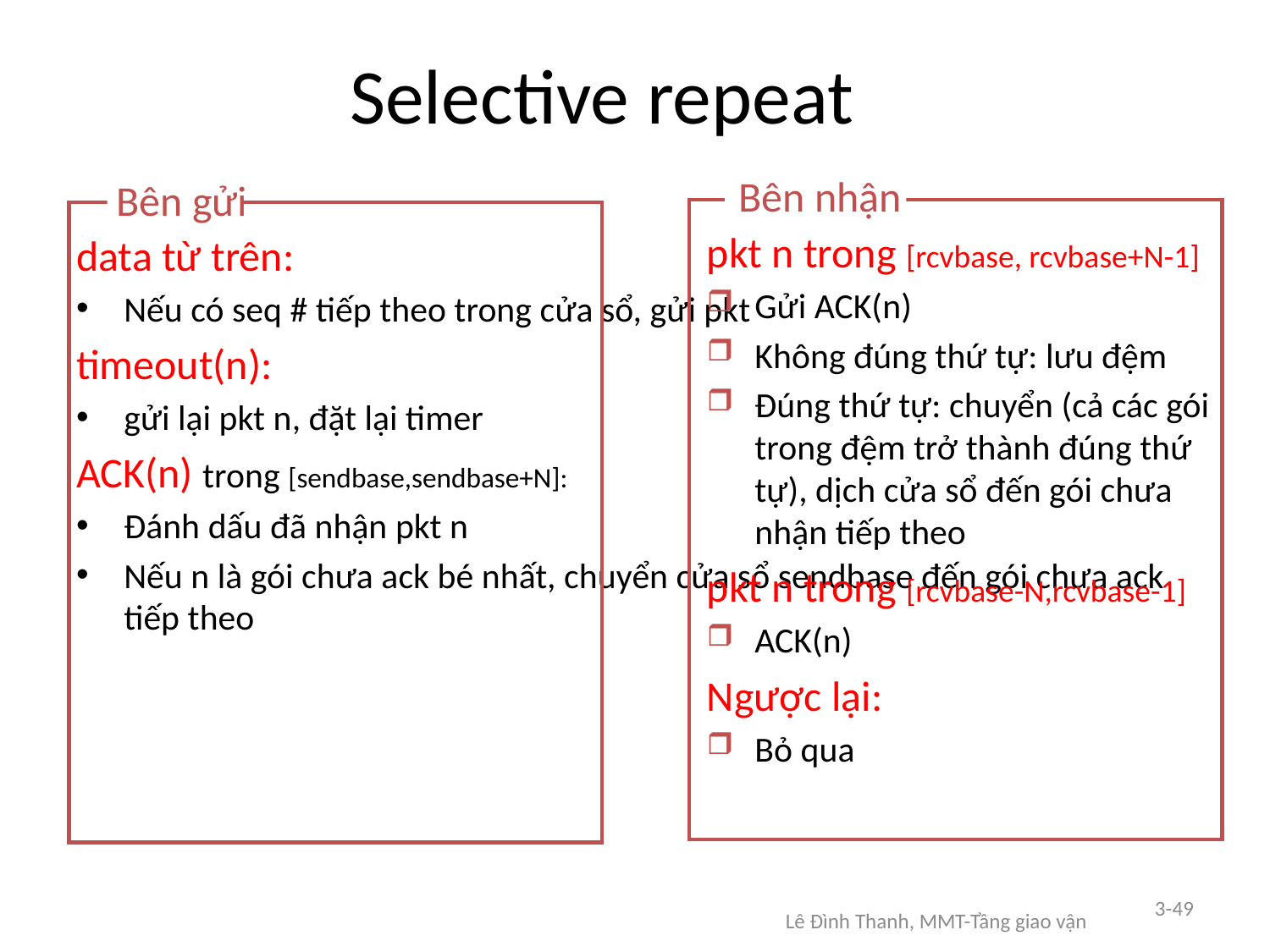

# Selective repeat
Bên nhận

Bên gửi

pkt n trong [rcvbase, rcvbase+N-1]
Gửi ACK(n)
Không đúng thứ tự: lưu đệm
Đúng thứ tự: chuyển (cả các gói trong đệm trở thành đúng thứ tự), dịch cửa sổ đến gói chưa nhận tiếp theo
pkt n trong [rcvbase-N,rcvbase-1]
ACK(n)
Ngược lại:
Bỏ qua

data từ trên:
Nếu có seq # tiếp theo trong cửa sổ, gửi pkt
timeout(n):
gửi lại pkt n, đặt lại timer
ACK(n) trong [sendbase,sendbase+N]:
Đánh dấu đã nhận pkt n
Nếu n là gói chưa ack bé nhất, chuyển cửa sổ sendbase đến gói chưa ack tiếp theo

3-49
Lê Đình Thanh, MMT-Tầng giao vận